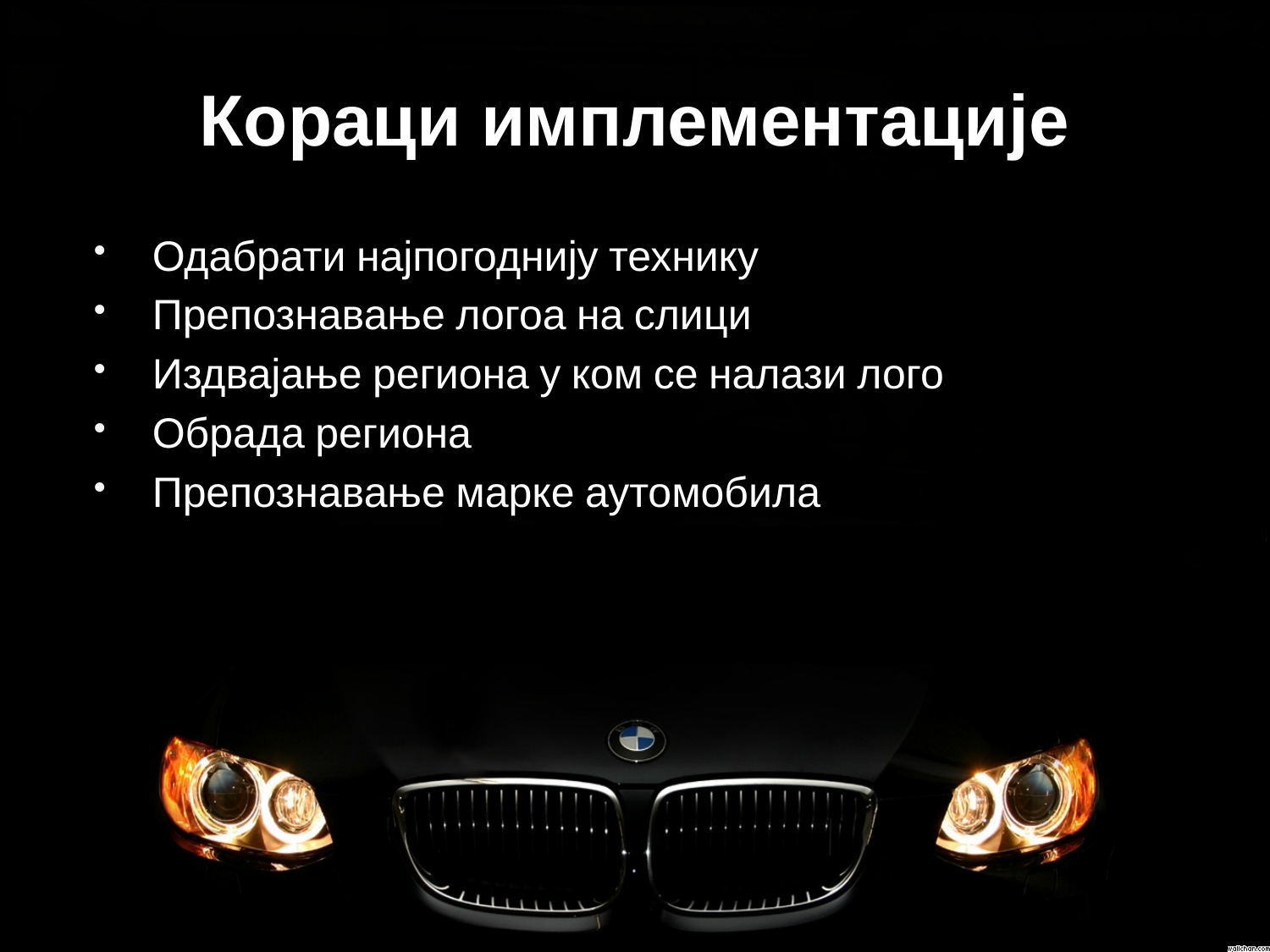

# Кораци имплементације
Одабрати најпогоднију технику
Препознавање логоа на слици
Издвајање региона у ком се налази лого
Обрада региона
Препознавање марке аутомобила